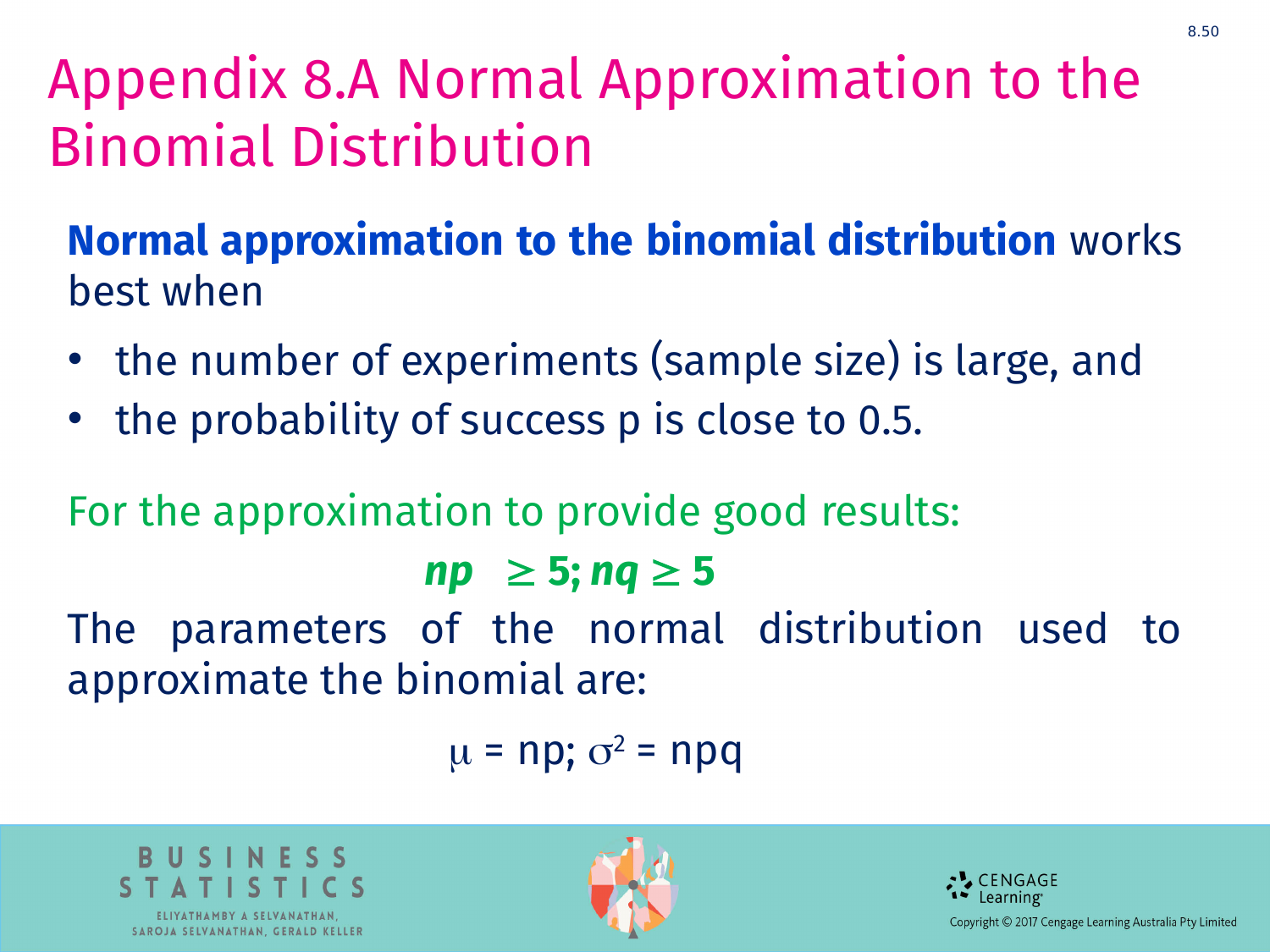

8.50
# Appendix 8.A Normal Approximation to the Binomial Distribution
Normal approximation to the binomial distribution works best when
the number of experiments (sample size) is large, and
the probability of success p is close to 0.5.
For the approximation to provide good results:
			np  ≥ 5; nq ≥ 5
The parameters of the normal distribution used to approximate the binomial are:
			μ = np; σ2 = npq